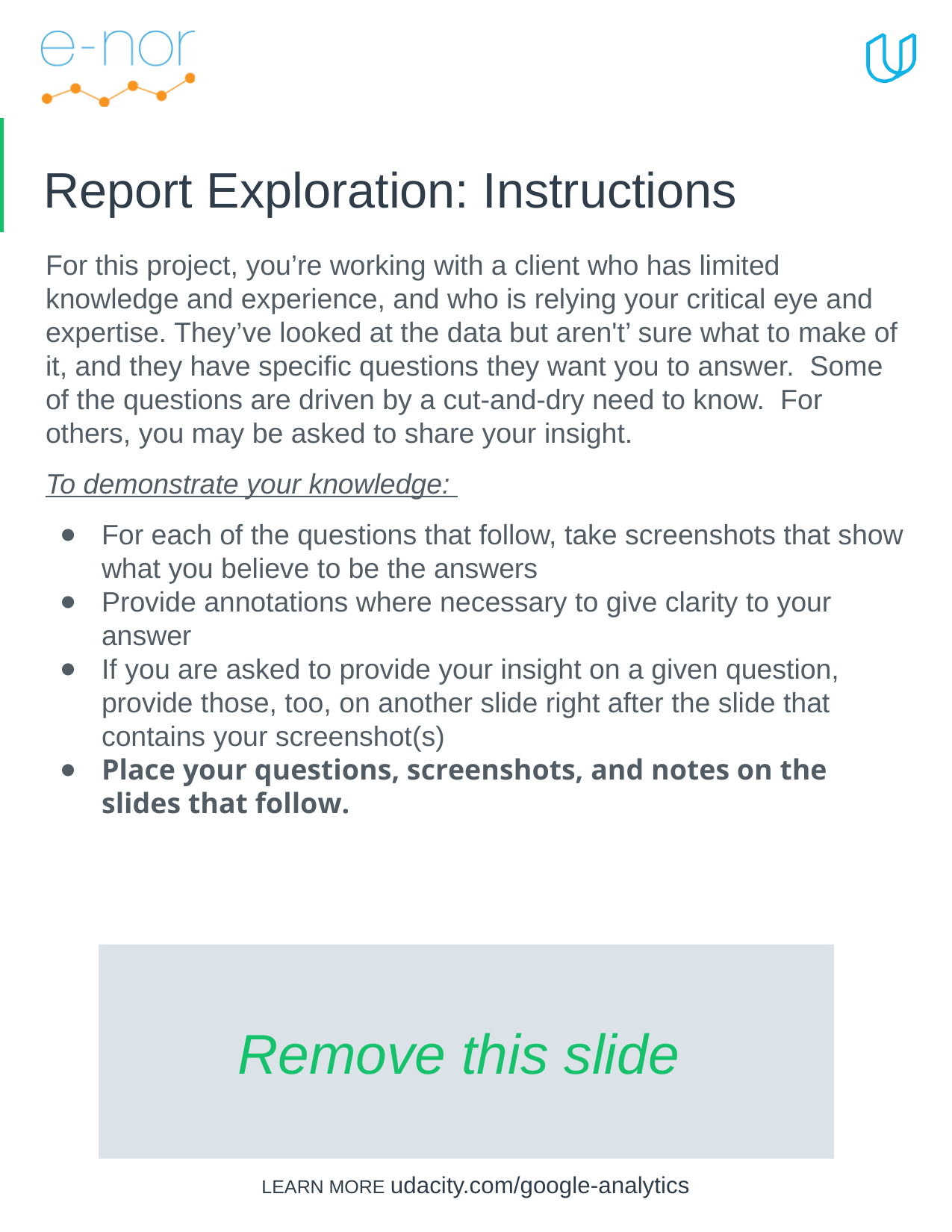

# Report Exploration: Instructions
For this project, you’re working with a client who has limited knowledge and experience, and who is relying your critical eye and expertise. They’ve looked at the data but aren't’ sure what to make of it, and they have specific questions they want you to answer.  Some of the questions are driven by a cut-and-dry need to know.  For others, you may be asked to share your insight.
To demonstrate your knowledge:
For each of the questions that follow, take screenshots that show what you believe to be the answers
Provide annotations where necessary to give clarity to your answer
If you are asked to provide your insight on a given question, provide those, too, on another slide right after the slide that contains your screenshot(s)
Place your questions, screenshots, and notes on the slides that follow.
Remove this slide